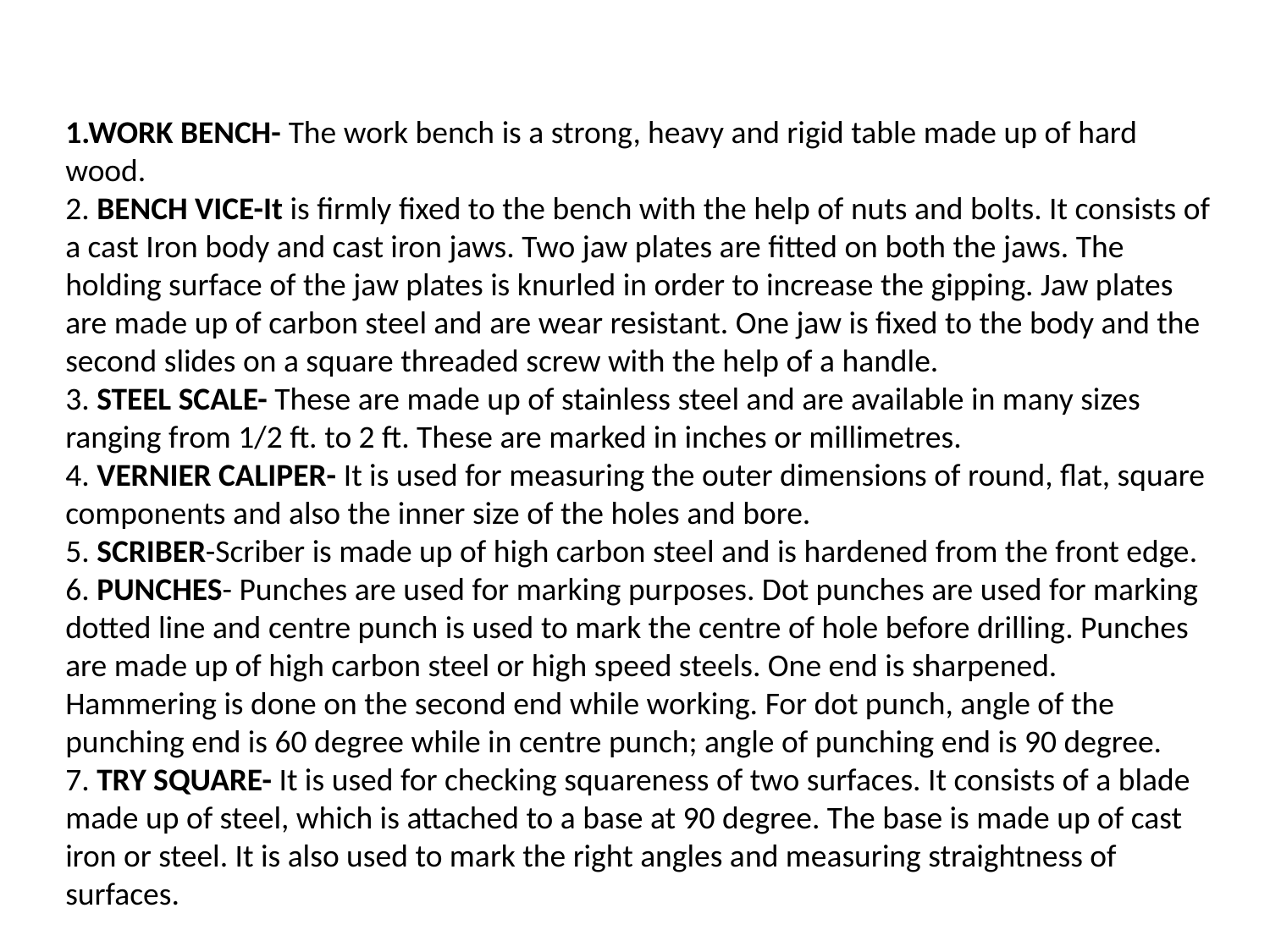

1.WORK BENCH- The work bench is a strong, heavy and rigid table made up of hard wood.
2. BENCH VICE-It is firmly fixed to the bench with the help of nuts and bolts. It consists of a cast Iron body and cast iron jaws. Two jaw plates are fitted on both the jaws. The holding surface of the jaw plates is knurled in order to increase the gipping. Jaw plates are made up of carbon steel and are wear resistant. One jaw is fixed to the body and the second slides on a square threaded screw with the help of a handle.
3. STEEL SCALE- These are made up of stainless steel and are available in many sizes ranging from 1/2 ft. to 2 ft. These are marked in inches or millimetres.
4. VERNIER CALIPER- It is used for measuring the outer dimensions of round, flat, square components and also the inner size of the holes and bore.
5. SCRIBER-Scriber is made up of high carbon steel and is hardened from the front edge.
6. PUNCHES- Punches are used for marking purposes. Dot punches are used for marking dotted line and centre punch is used to mark the centre of hole before drilling. Punches are made up of high carbon steel or high speed steels. One end is sharpened. Hammering is done on the second end while working. For dot punch, angle of the punching end is 60 degree while in centre punch; angle of punching end is 90 degree.
7. TRY SQUARE- It is used for checking squareness of two surfaces. It consists of a blade made up of steel, which is attached to a base at 90 degree. The base is made up of cast iron or steel. It is also used to mark the right angles and measuring straightness of surfaces.